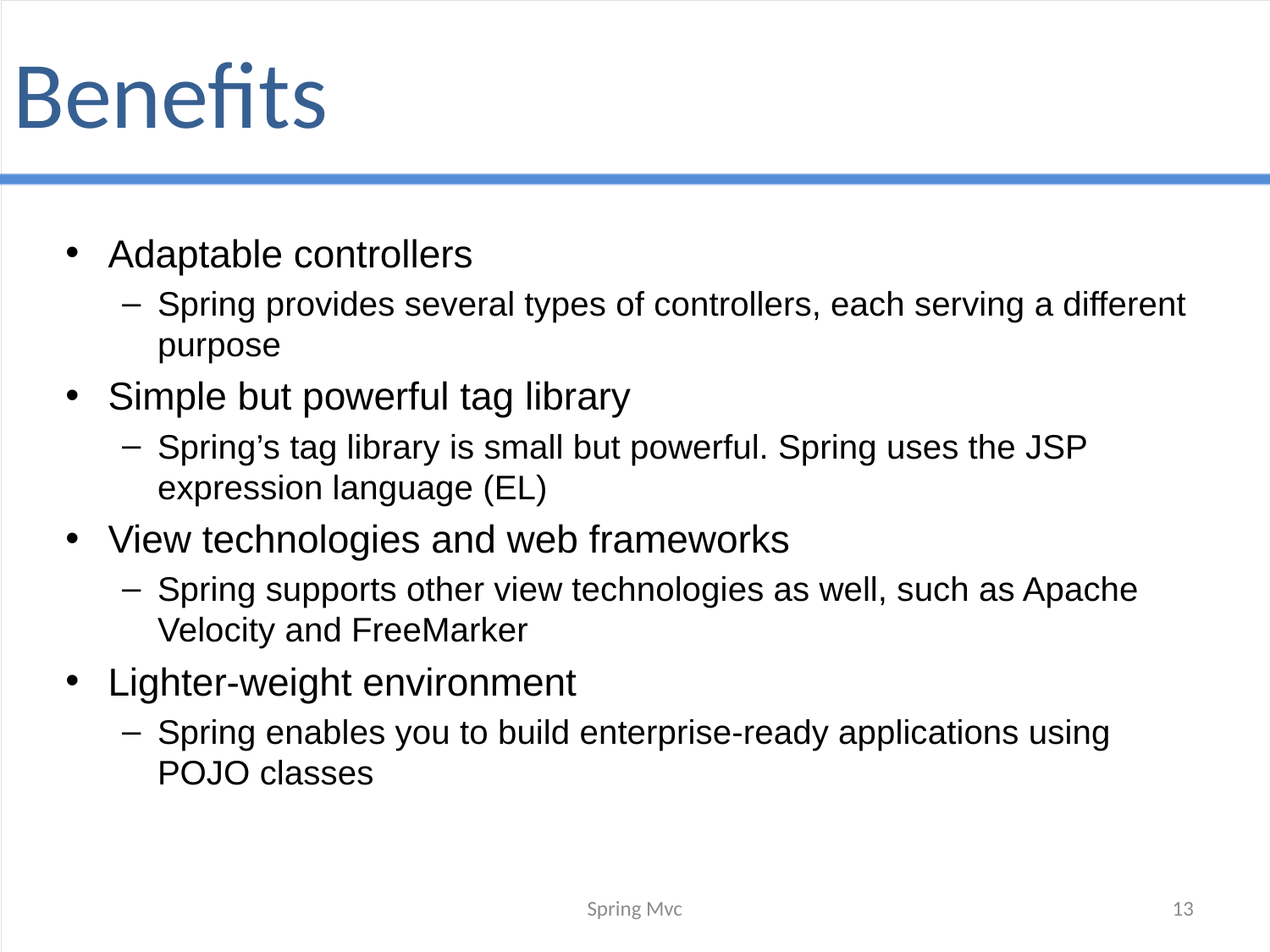

# Benefits
Adaptable controllers
Spring provides several types of controllers, each serving a different purpose
Simple but powerful tag library
Spring’s tag library is small but powerful. Spring uses the JSP expression language (EL)
View technologies and web frameworks
Spring supports other view technologies as well, such as Apache Velocity and FreeMarker
Lighter-weight environment
Spring enables you to build enterprise-ready applications using POJO classes
Spring Mvc
13